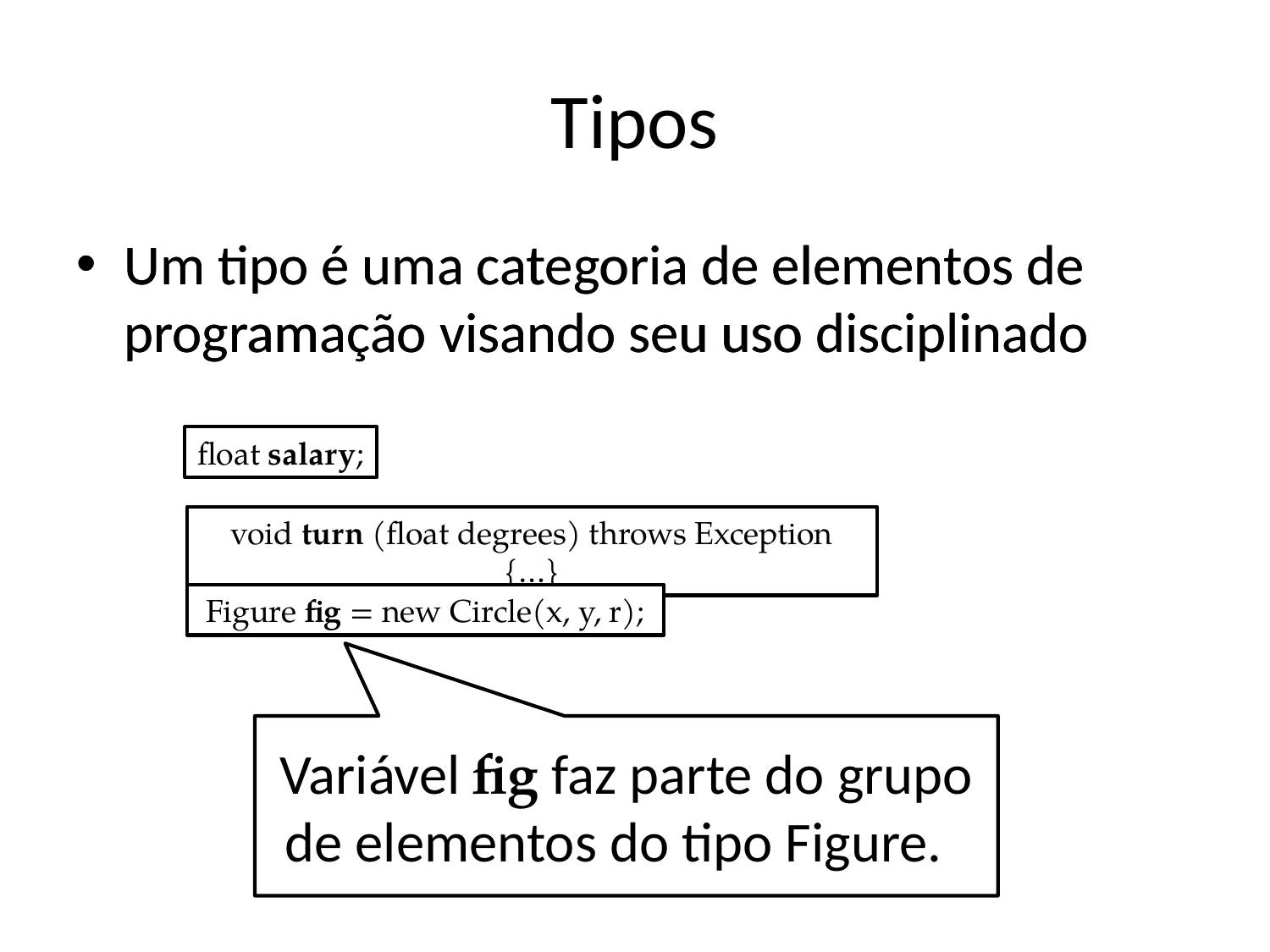

# Tipos
Um tipo é uma categoria de elementos de programação visando seu uso disciplinado
Um tipo é uma categoria de elementos de programação visando seu uso disciplinado
float salary;
void turn (float degrees) throws Exception {…}
Figure fig = new Circle(x, y, r);
Variável fig faz parte do grupo de elementos do tipo Figure.